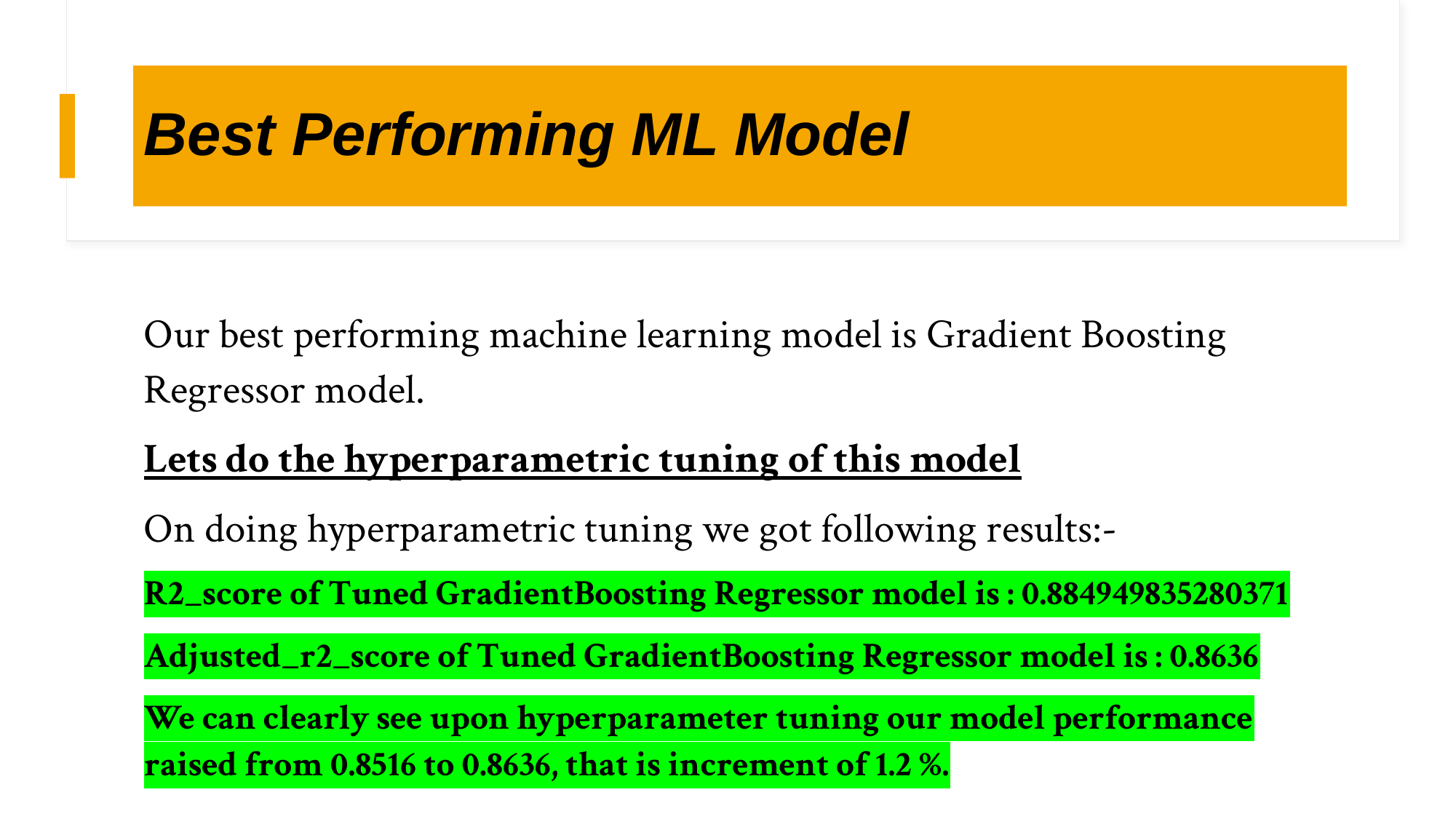

# Best Performing ML Model
Our best performing machine learning model is Gradient Boosting Regressor model.
Lets do the hyperparametric tuning of this model
On doing hyperparametric tuning we got following results:-
R2_score of Tuned GradientBoosting Regressor model is : 0.884949835280371
Adjusted_r2_score of Tuned GradientBoosting Regressor model is : 0.8636
We can clearly see upon hyperparameter tuning our model performance raised from 0.8516 to 0.8636, that is increment of 1.2 %.